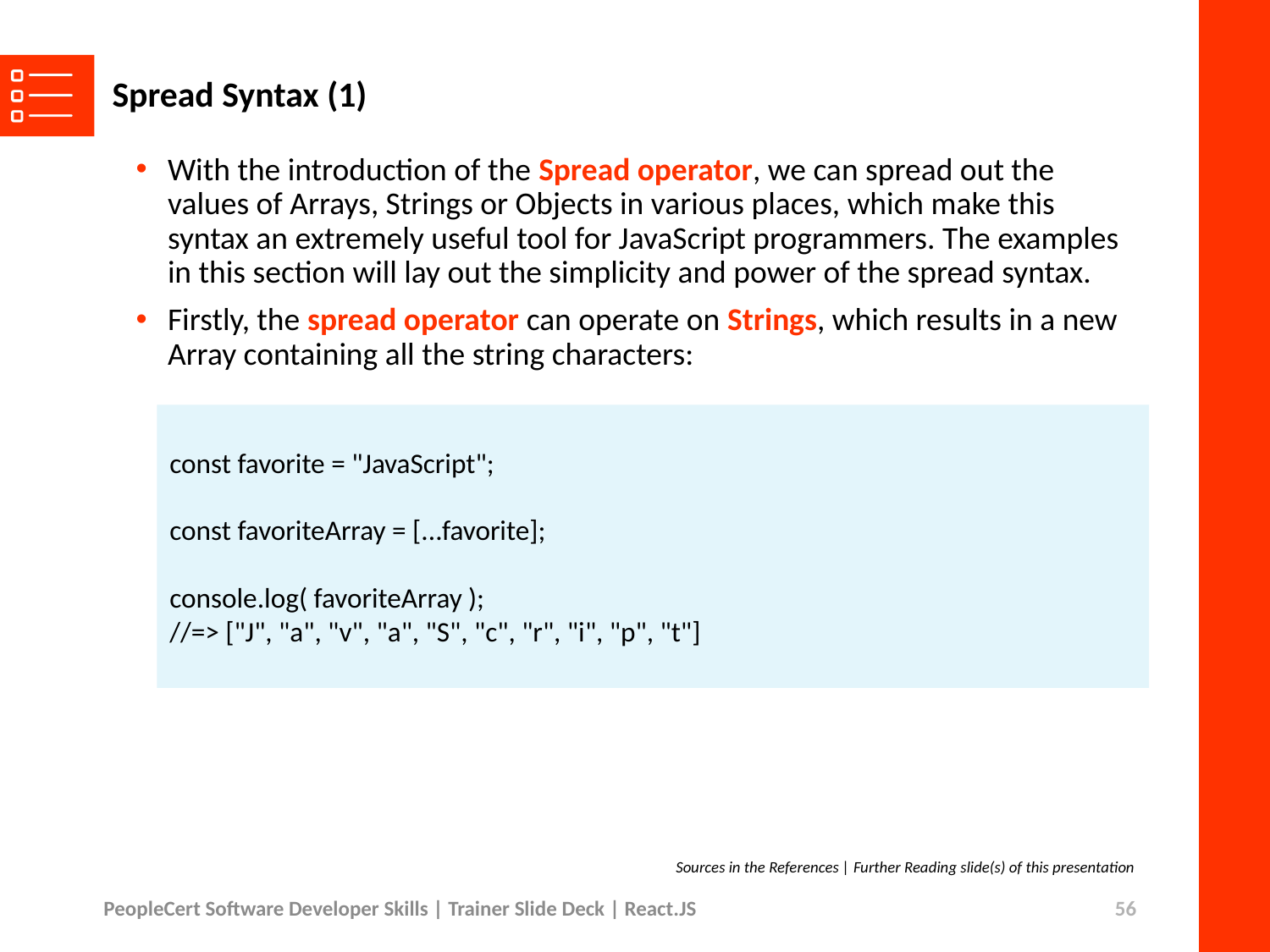

# Spread Syntax (1)
With the introduction of the Spread operator, we can spread out the values of Arrays, Strings or Objects in various places, which make this syntax an extremely useful tool for JavaScript programmers. The examples in this section will lay out the simplicity and power of the spread syntax.
Firstly, the spread operator can operate on Strings, which results in a new Array containing all the string characters:

const favorite = "JavaScript";

const favoriteArray = [...favorite];

console.log( favoriteArray );
//=> ["J", "a", "v", "a", "S", "c", "r", "i", "p", "t"]

Sources in the References | Further Reading slide(s) of this presentation
PeopleCert Software Developer Skills | Trainer Slide Deck | React.JS
56